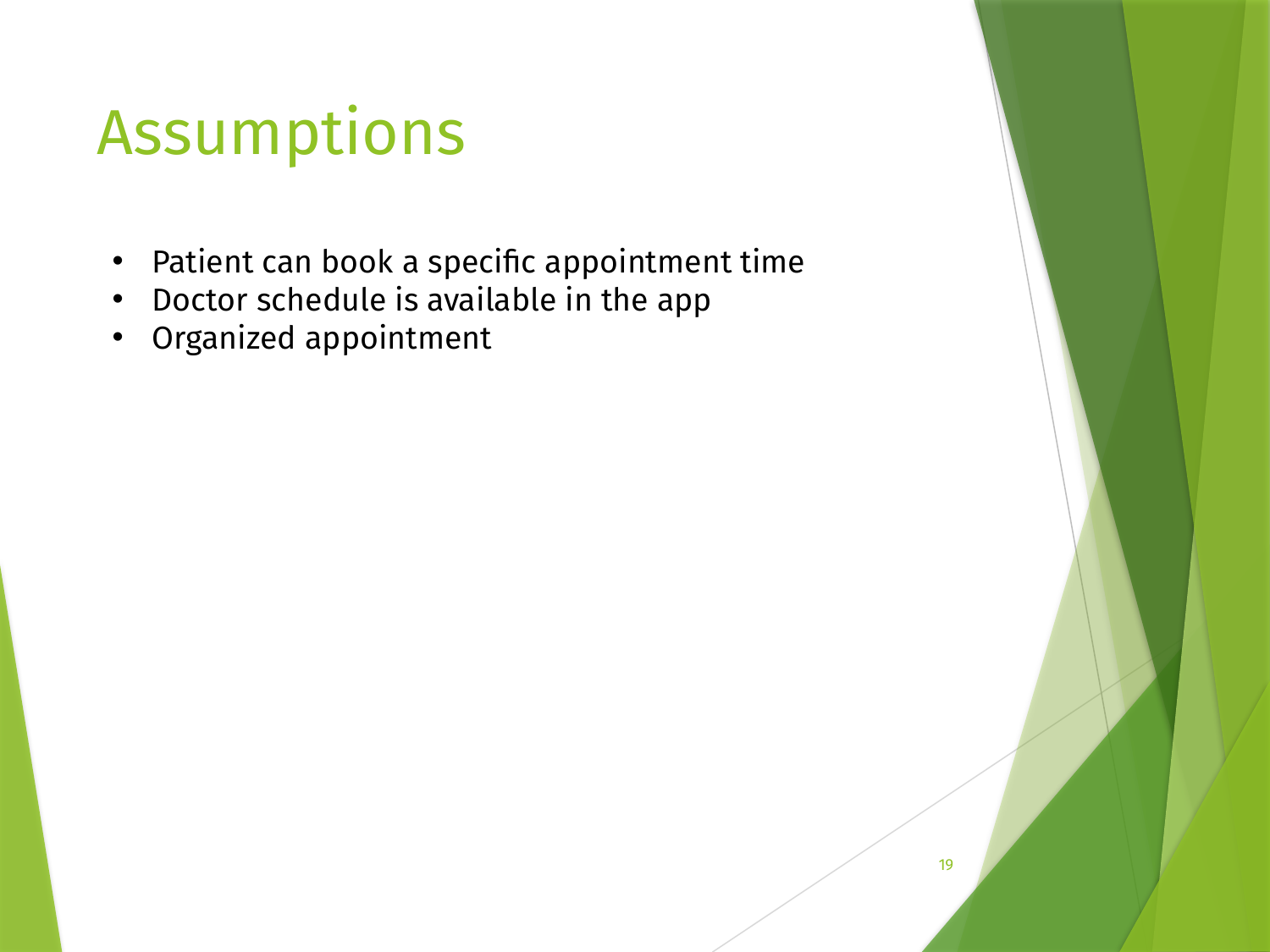

# Assumptions
Patient can book a specific appointment time
Doctor schedule is available in the app
Organized appointment

19